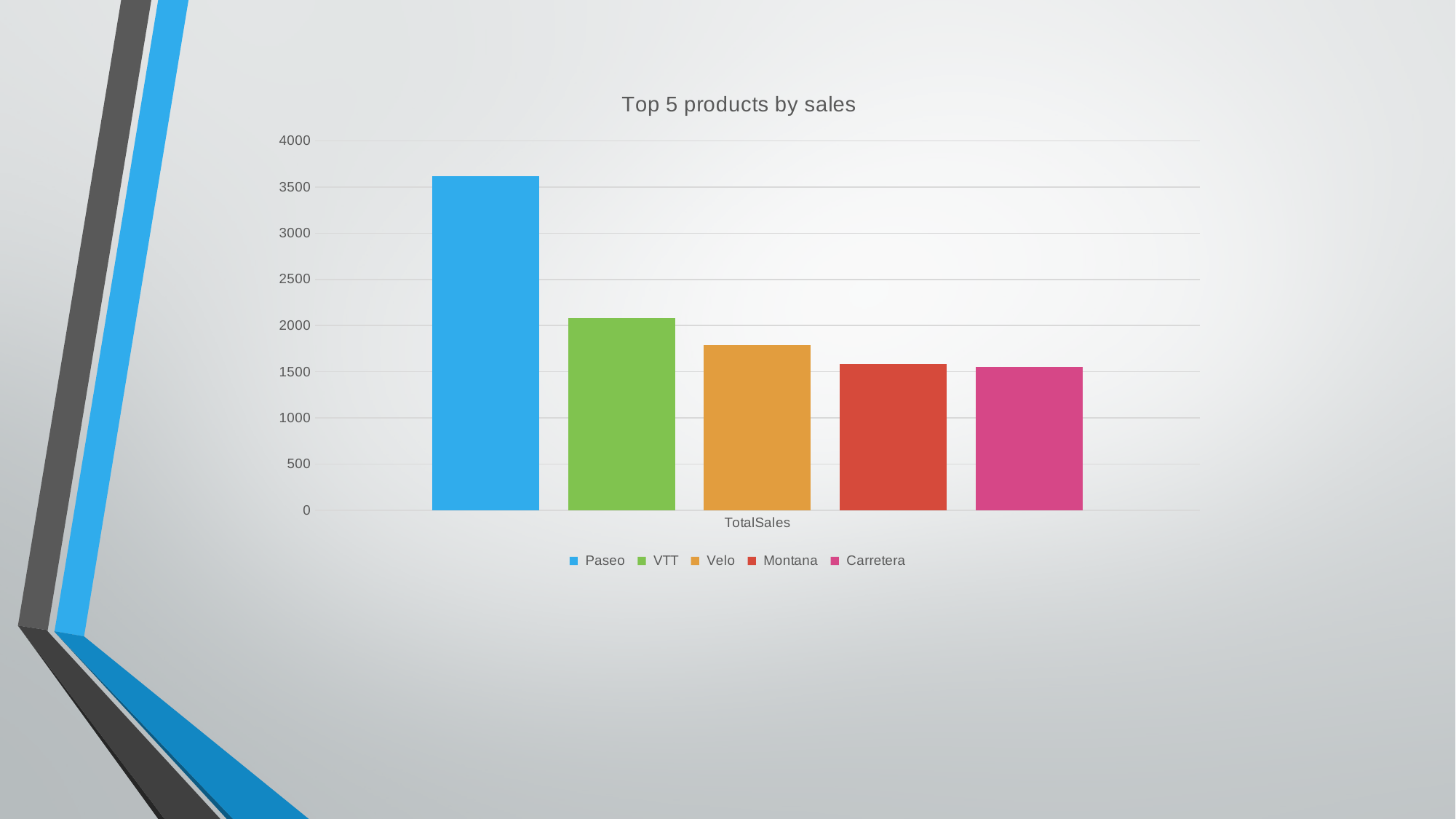

### Chart: Top 5 products by sales

| Category |  Paseo  |  VTT  |  Velo  |  Montana  |  Carretera  |
|---|---|---|---|---|---|
| TotalSales | 3615.0 | 2078.0 | 1791.0 | 1583.0 | 1556.0 |